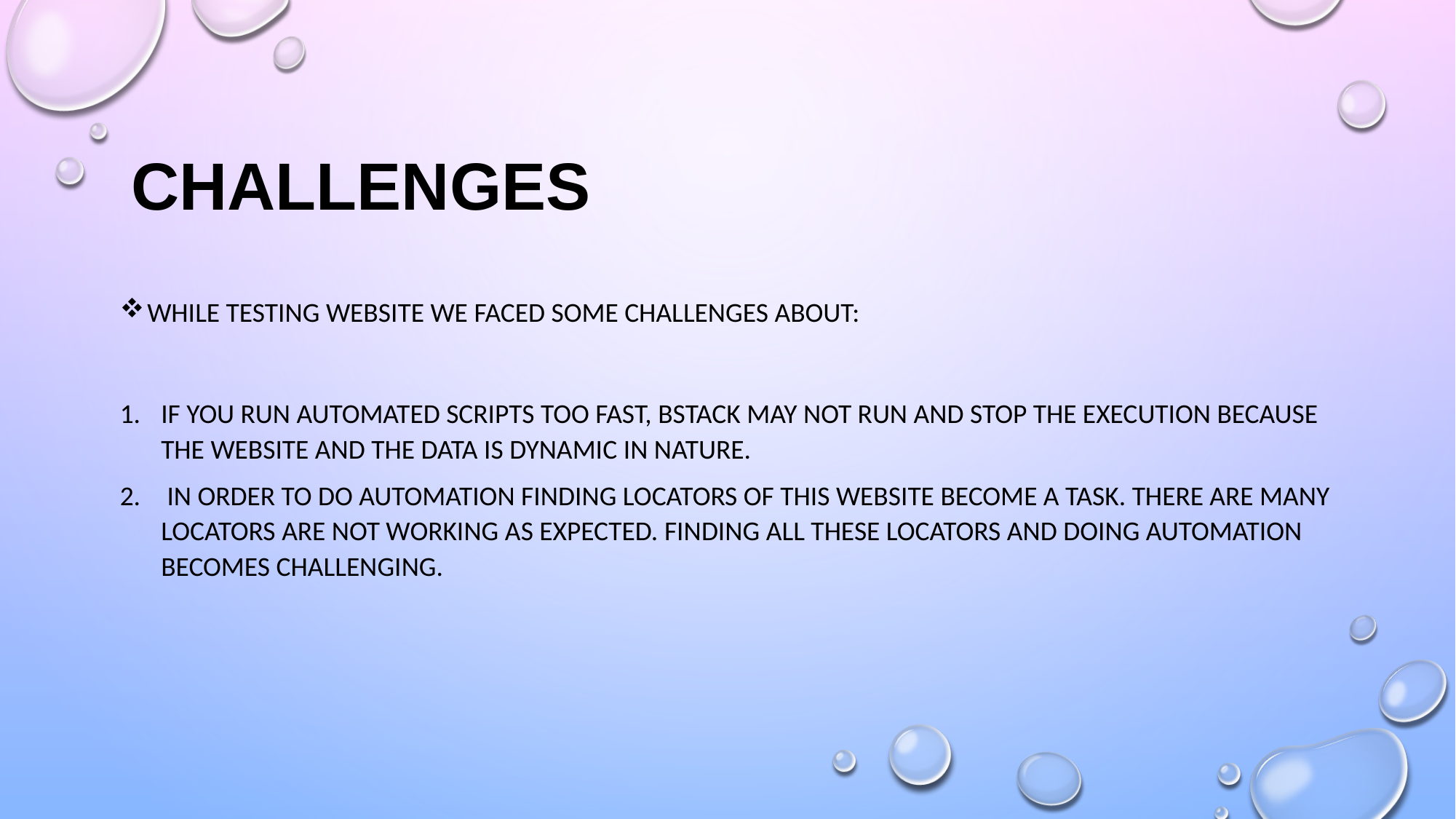

If you run automated scripts too fast, eBay may flag you as a bot and block your account or IP.

# Challenges
While testing website we faced some challenges about:

if you run automated scripts too fast, bstack may not run and stop the execution because the website and the data is dynamic in nature.
 In order to do automation finding locators of this website become a task. There are many locators are not working as expected. Finding all these locators and doing automation becomes challenging.